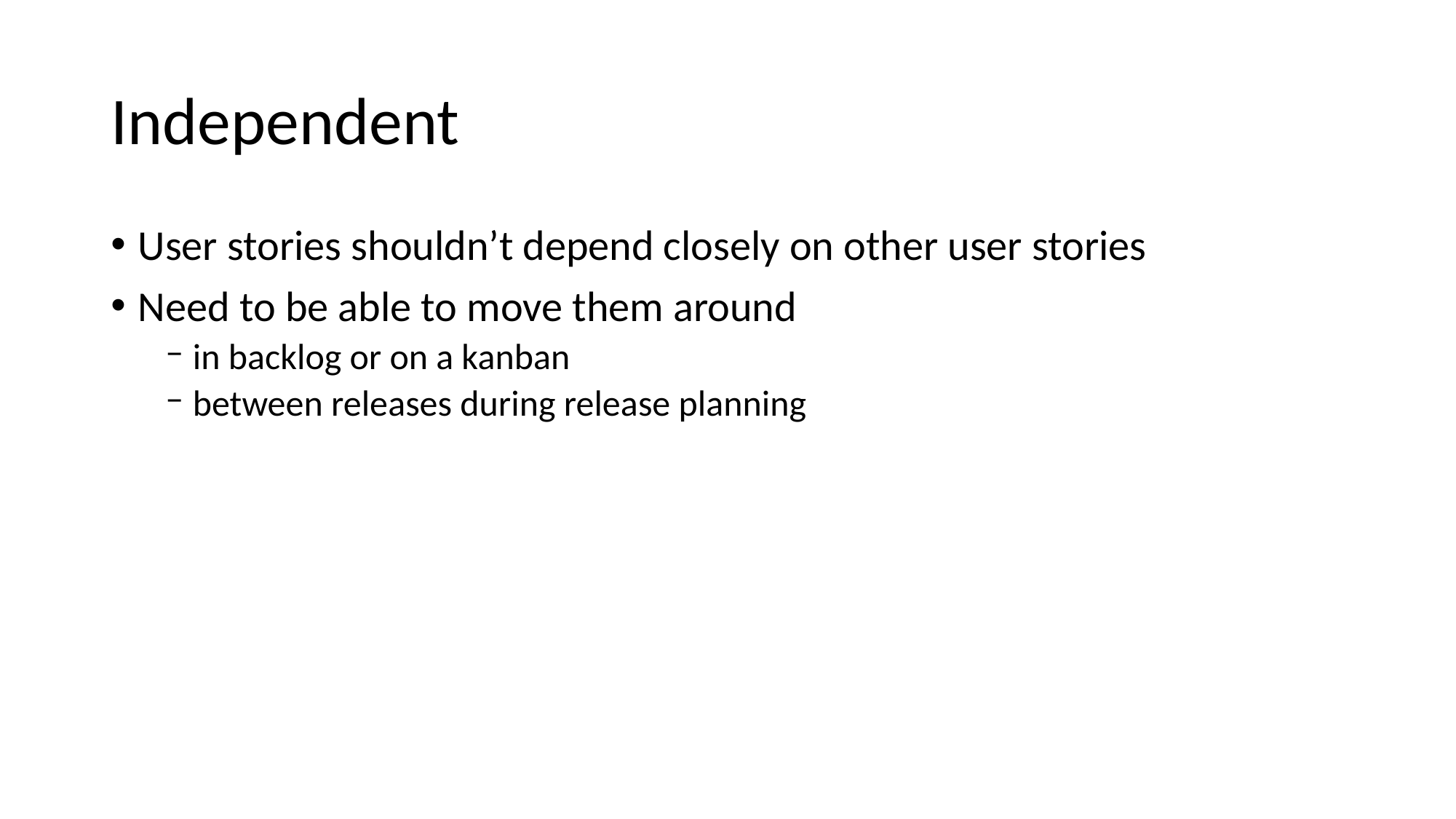

# Independent
User stories shouldn’t depend closely on other user stories
Need to be able to move them around
in backlog or on a kanban
between releases during release planning